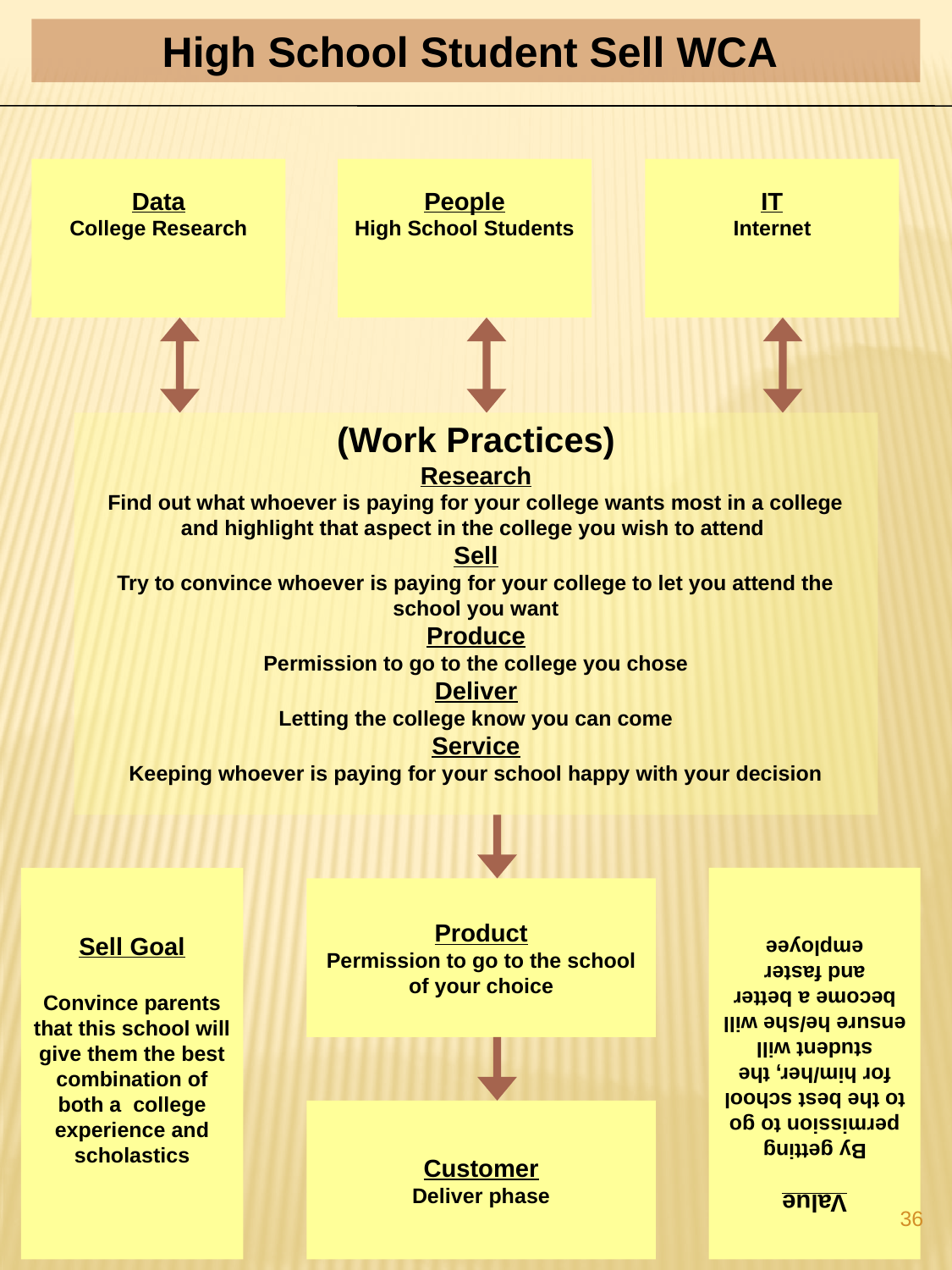

High School Student Sell WCA

Data
College Research

People
High School Students

IT
Internet

(Work Practices)
Research
Find out what whoever is paying for your college wants most in a college and highlight that aspect in the college you wish to attend
Sell
Try to convince whoever is paying for your college to let you attend the school you want
Produce
Permission to go to the college you chose
Deliver
Letting the college know you can come
Service
Keeping whoever is paying for your school happy with your decision

Product
Permission to go to the school of your choice
Sell Goal

Convince parents that this school will give them the best combination of both a  college experience and scholastics

Value

By getting permission to go to the best school for him/her, the student will ensure he/she will become a better and faster employee

Customer
Deliver phase
36